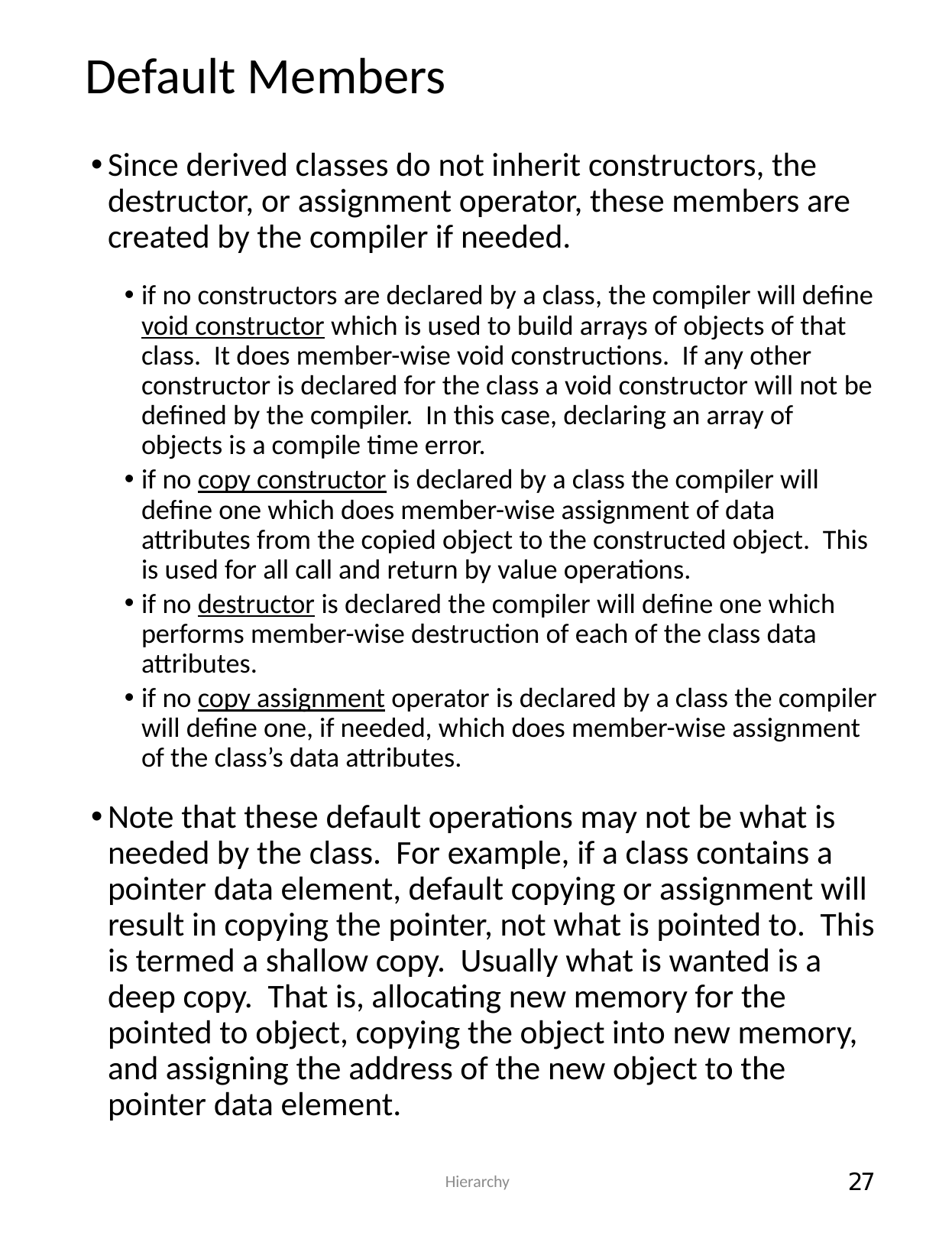

# Default Members
Since derived classes do not inherit constructors, the destructor, or assignment operator, these members are created by the compiler if needed.
if no constructors are declared by a class, the compiler will define void constructor which is used to build arrays of objects of that class.  It does member-wise void constructions.  If any other constructor is declared for the class a void constructor will not be defined by the compiler.  In this case, declaring an array of objects is a compile time error.
if no copy constructor is declared by a class the compiler will define one which does member-wise assignment of data attributes from the copied object to the constructed object.  This is used for all call and return by value operations.
if no destructor is declared the compiler will define one which performs member-wise destruction of each of the class data attributes.
if no copy assignment operator is declared by a class the compiler will define one, if needed, which does member-wise assignment of the class’s data attributes.
Note that these default operations may not be what is needed by the class.  For example, if a class contains a pointer data element, default copying or assignment will result in copying the pointer, not what is pointed to.  This is termed a shallow copy.  Usually what is wanted is a deep copy.  That is, allocating new memory for the pointed to object, copying the object into new memory, and assigning the address of the new object to the pointer data element.
 Hierarchy
27